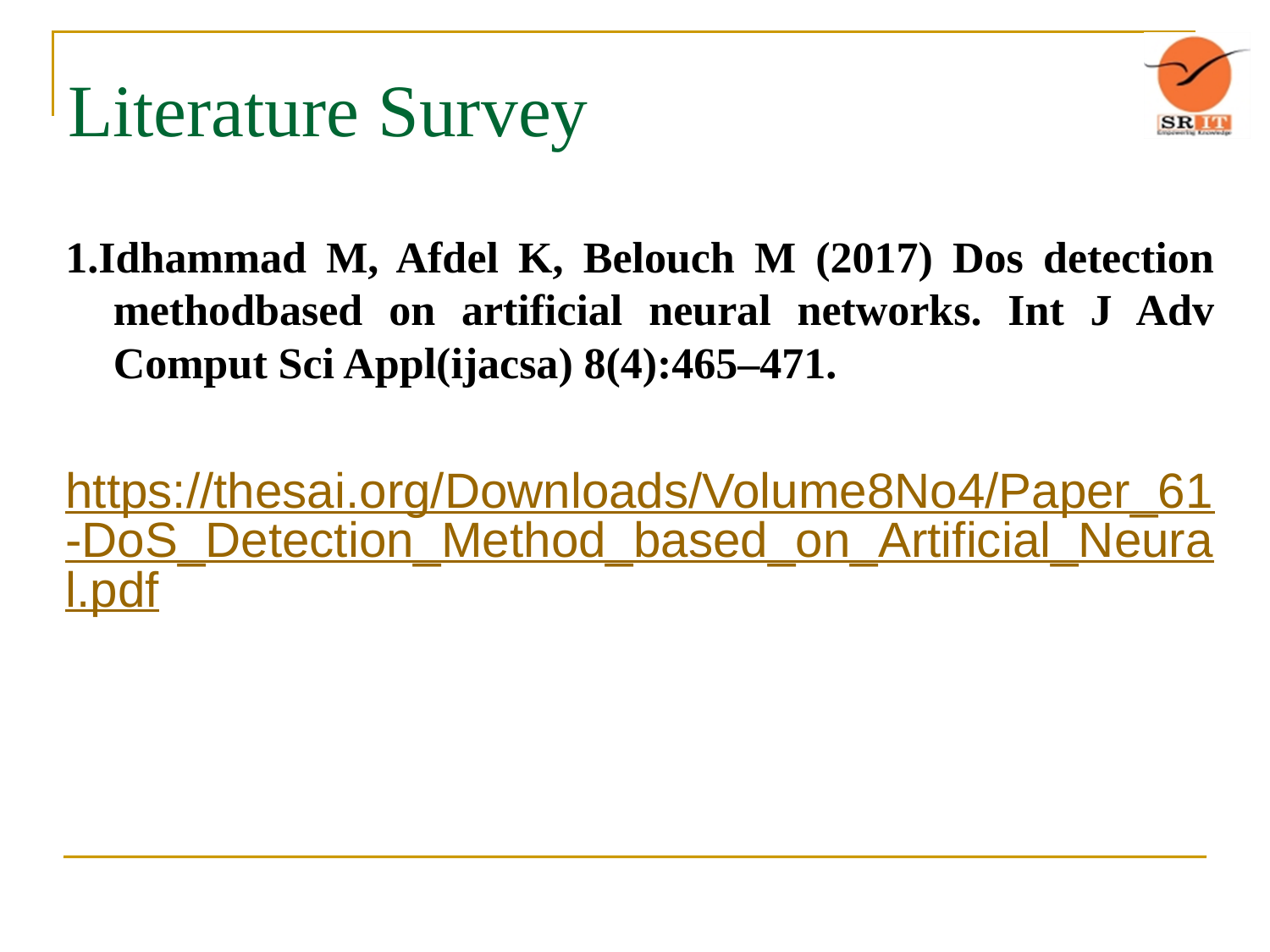

# Literature Survey
1.Idhammad M, Afdel K, Belouch M (2017) Dos detection methodbased on artificial neural networks. Int J Adv Comput Sci Appl(ijacsa) 8(4):465–471.

https://thesai.org/Downloads/Volume8No4/Paper_61-DoS_Detection_Method_based_on_Artificial_Neural.pdf